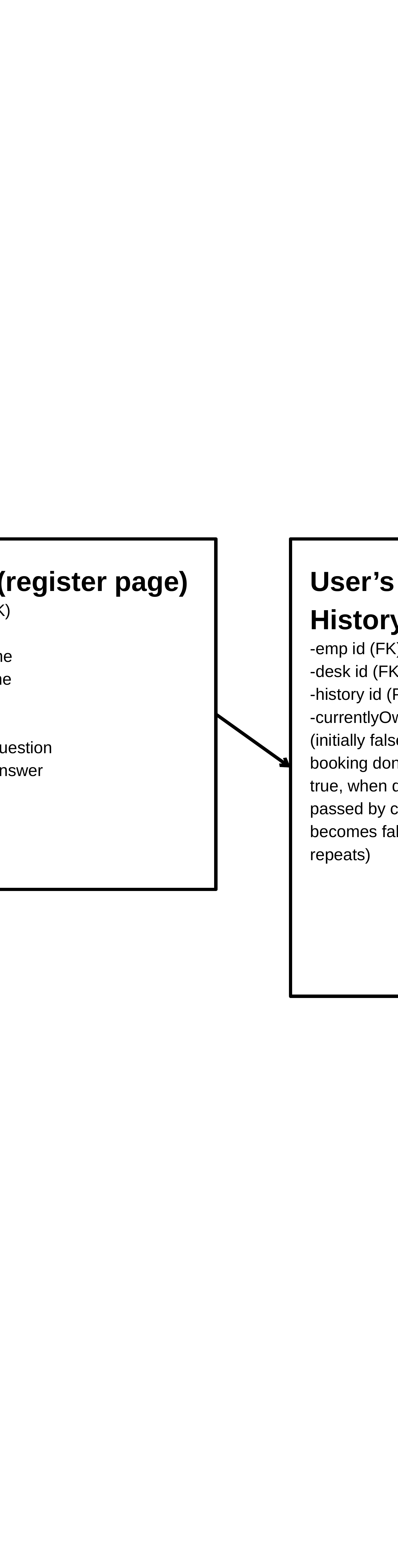

Admin
-admin id (PK)
-admin first name
-admin last name
-admin age
-admin role
-admin secret question
-admin answer for secret question
-user username (FK)

Users ALL (LOGIN page for BOTH admin and employee)
-user username (PK)
-user password

Employee (register page)
-user username (FK)
-employee id (PK)
-employee first name
-employee last name
-employee age
-employee role
-employee secret question
-employee secret answer

User’s Desk History
-emp id (FK)
-desk id (FK)
-history id (PK)
-currentlyOwnADesk (initially false, then when booking done becomes true, when datetime has passed by clock, then becomes false, cycle repeats)

Desk (4D Array: username,datetime,y,x)
-history id (FK)
-user username (FK)
-desk id (PK)
-desk column num
-desk row num
-desk datetime
{IN CODE: since to access this entity, currentlyOwnsADesk is false, after Desk’s row is inserted,  change it to true,]